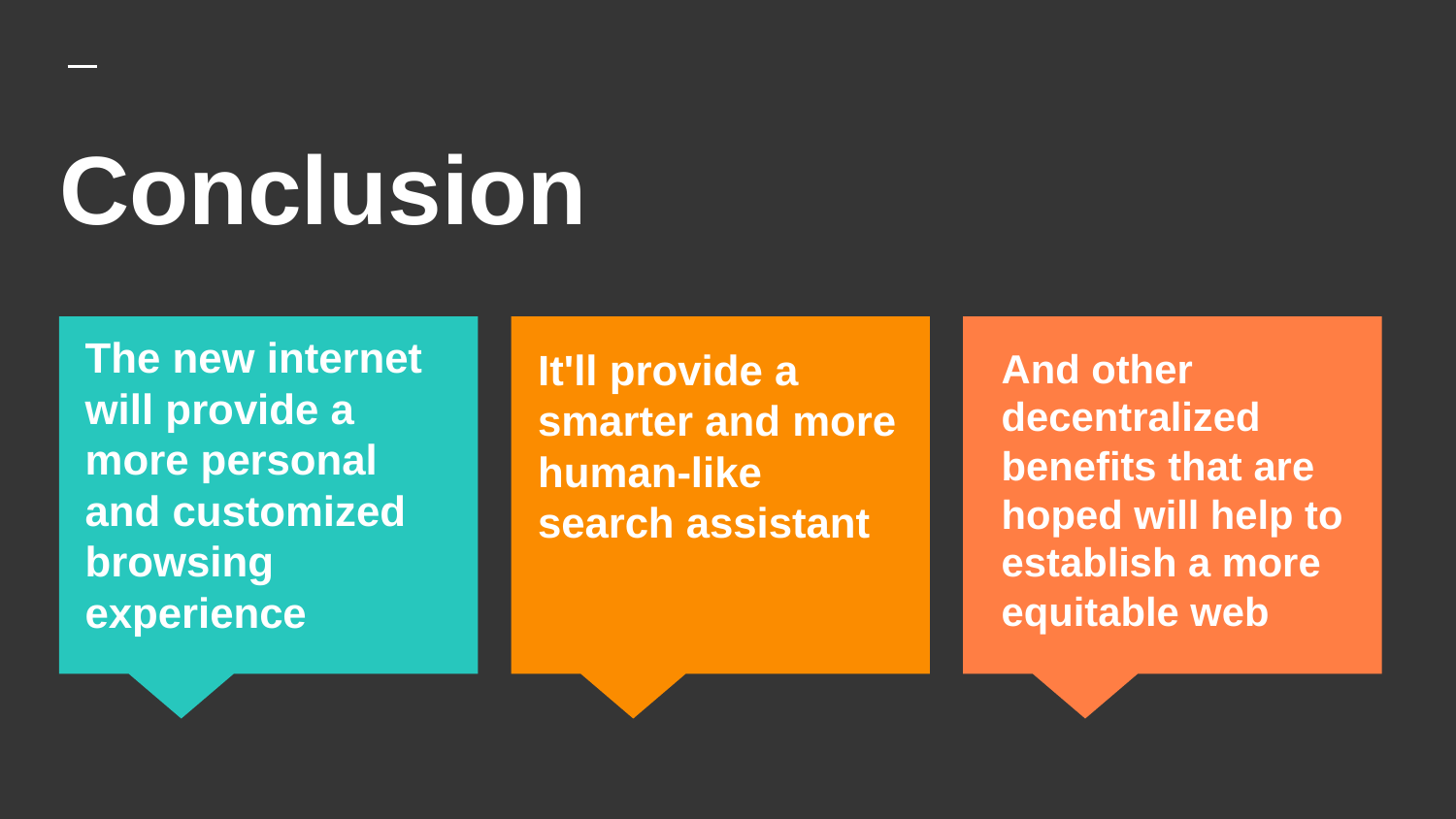

# Conclusion

The new internet will provide a more personal and customized browsing experience

It'll provide a smarter and more human-like search assistant
And other decentralized benefits that are hoped will help to establish a more equitable web